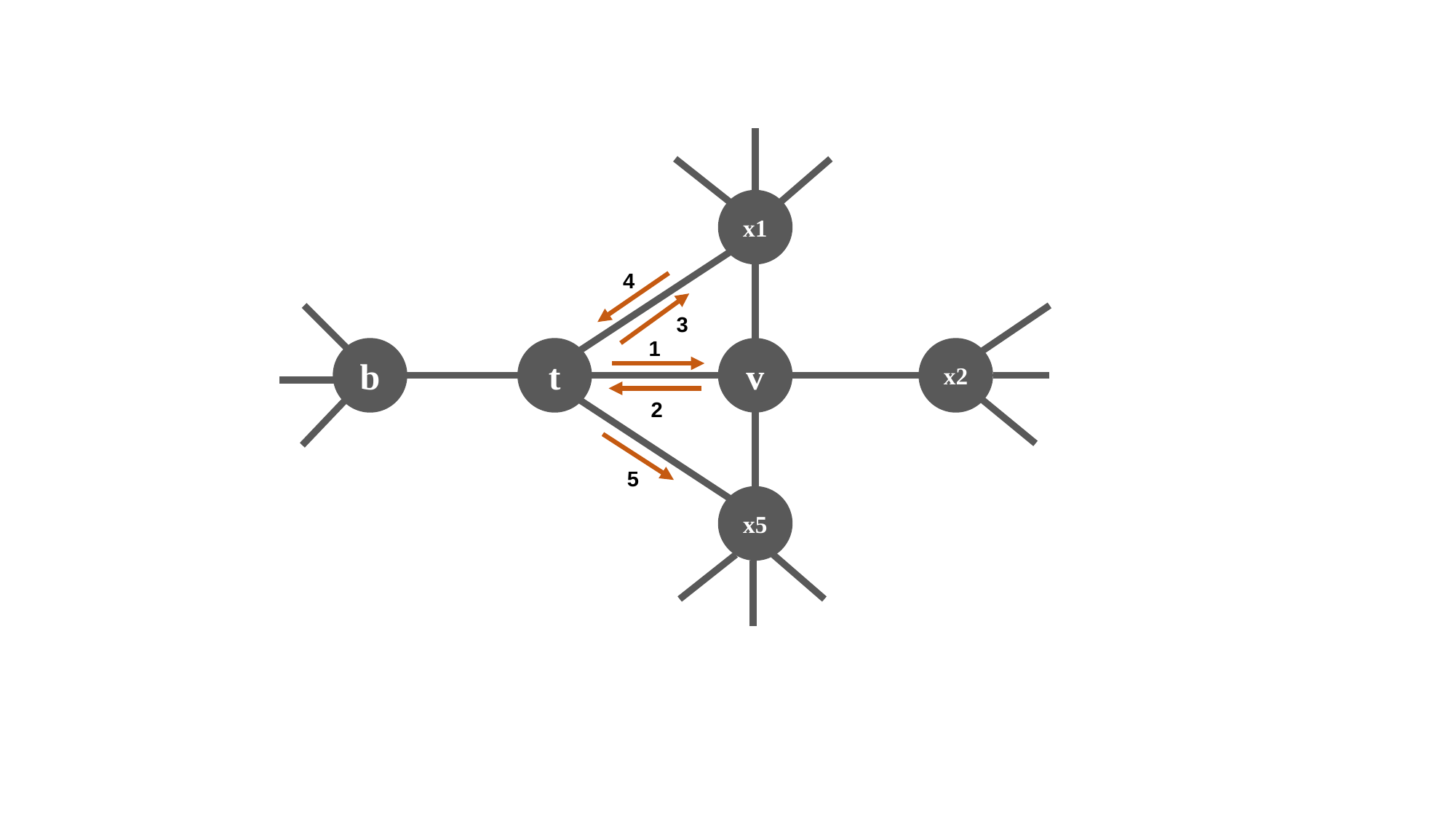

x1
4
3
1
x2
b
t
v
2
5
x5